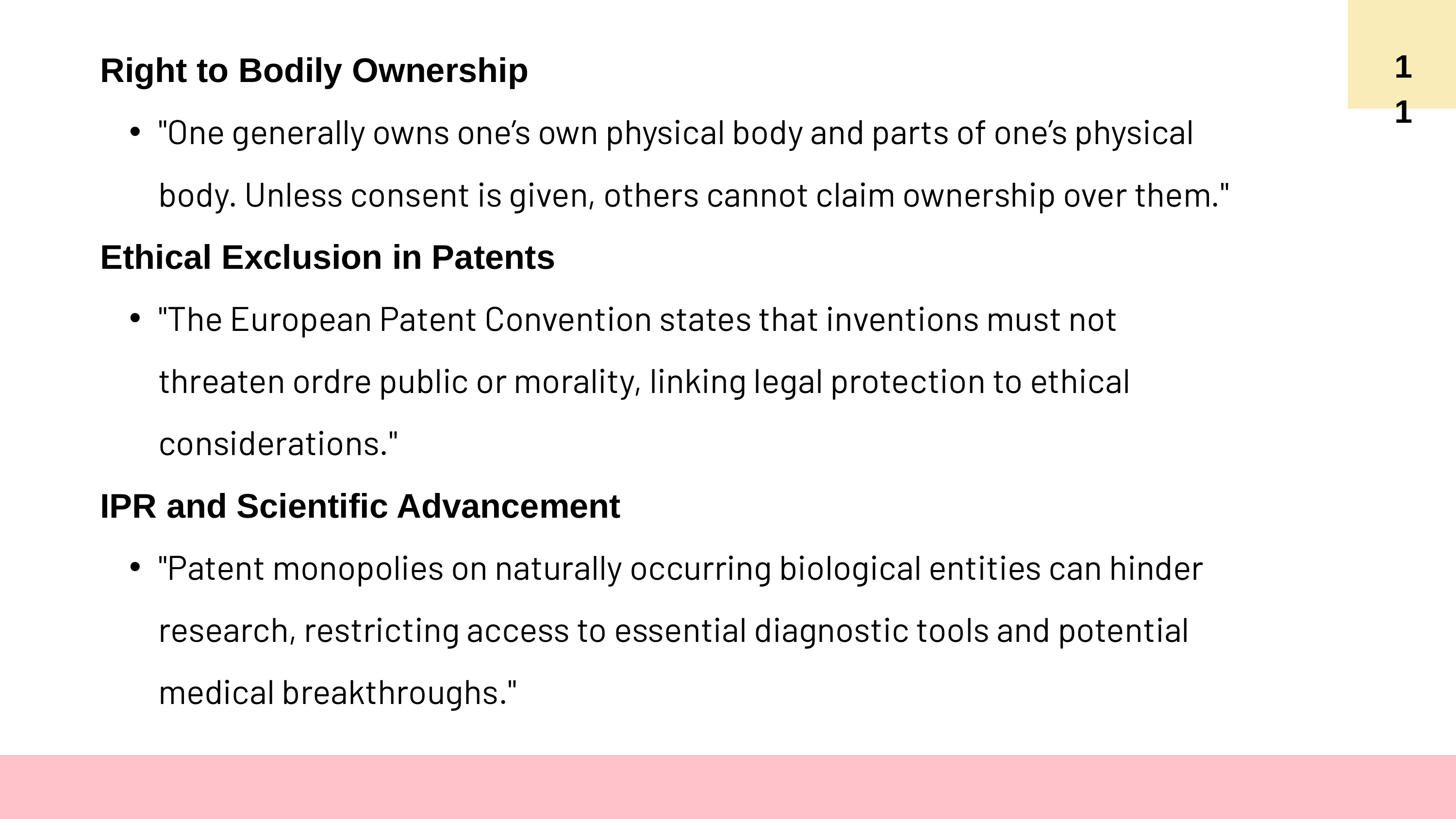

Right to Bodily Ownership
"One generally owns one’s own physical body and parts of one’s physical body. Unless consent is given, others cannot claim ownership over them."
Ethical Exclusion in Patents
"The European Patent Convention states that inventions must not threaten ordre public or morality, linking legal protection to ethical considerations."
IPR and Scientific Advancement
"Patent monopolies on naturally occurring biological entities can hinder research, restricting access to essential diagnostic tools and potential medical breakthroughs."
11